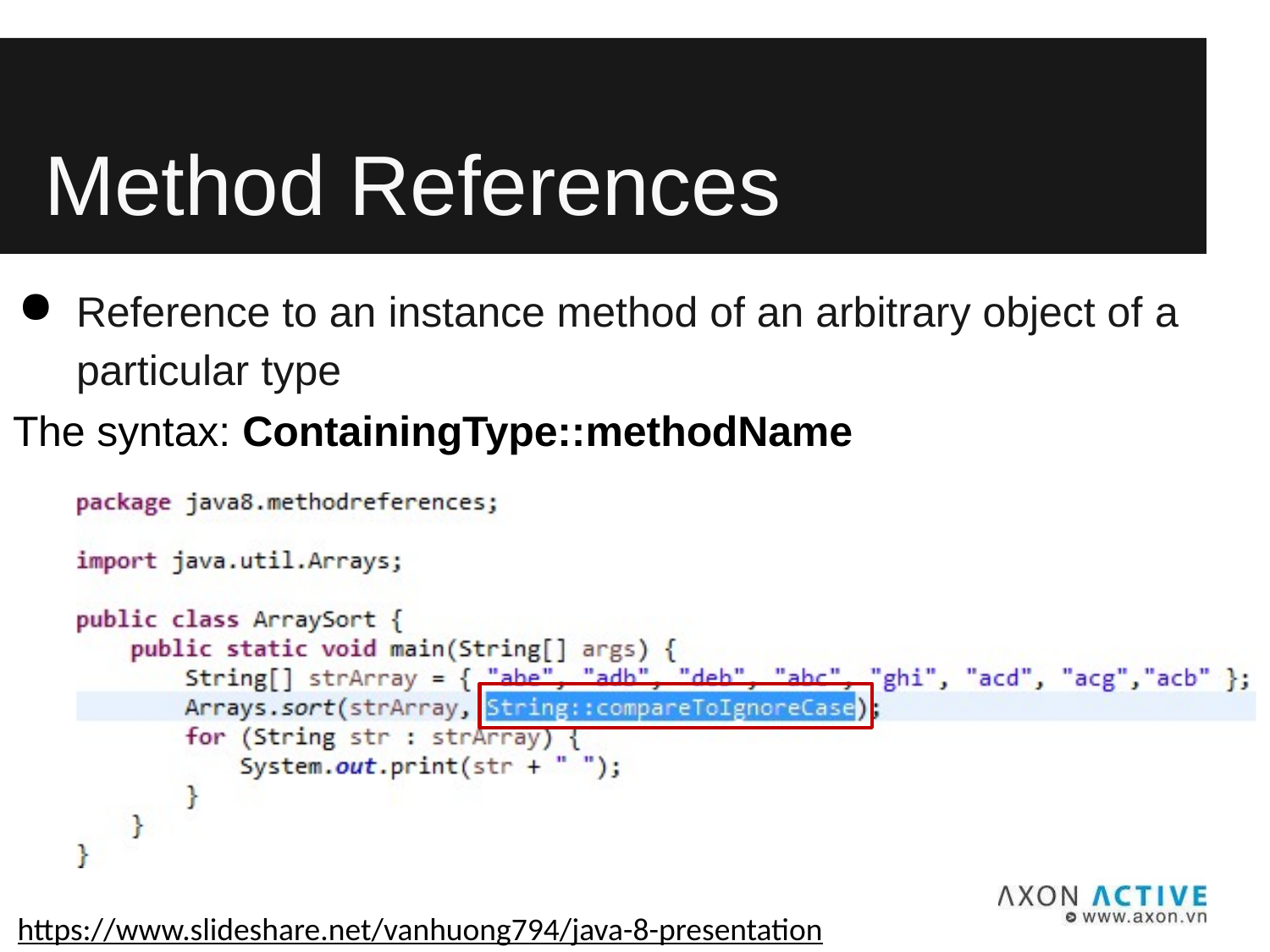

# Method References
Reference to an instance method of an arbitrary object of a
particular type
The syntax: ContainingType::methodName

https://www.slideshare.net/vanhuong794/java-8-presentation